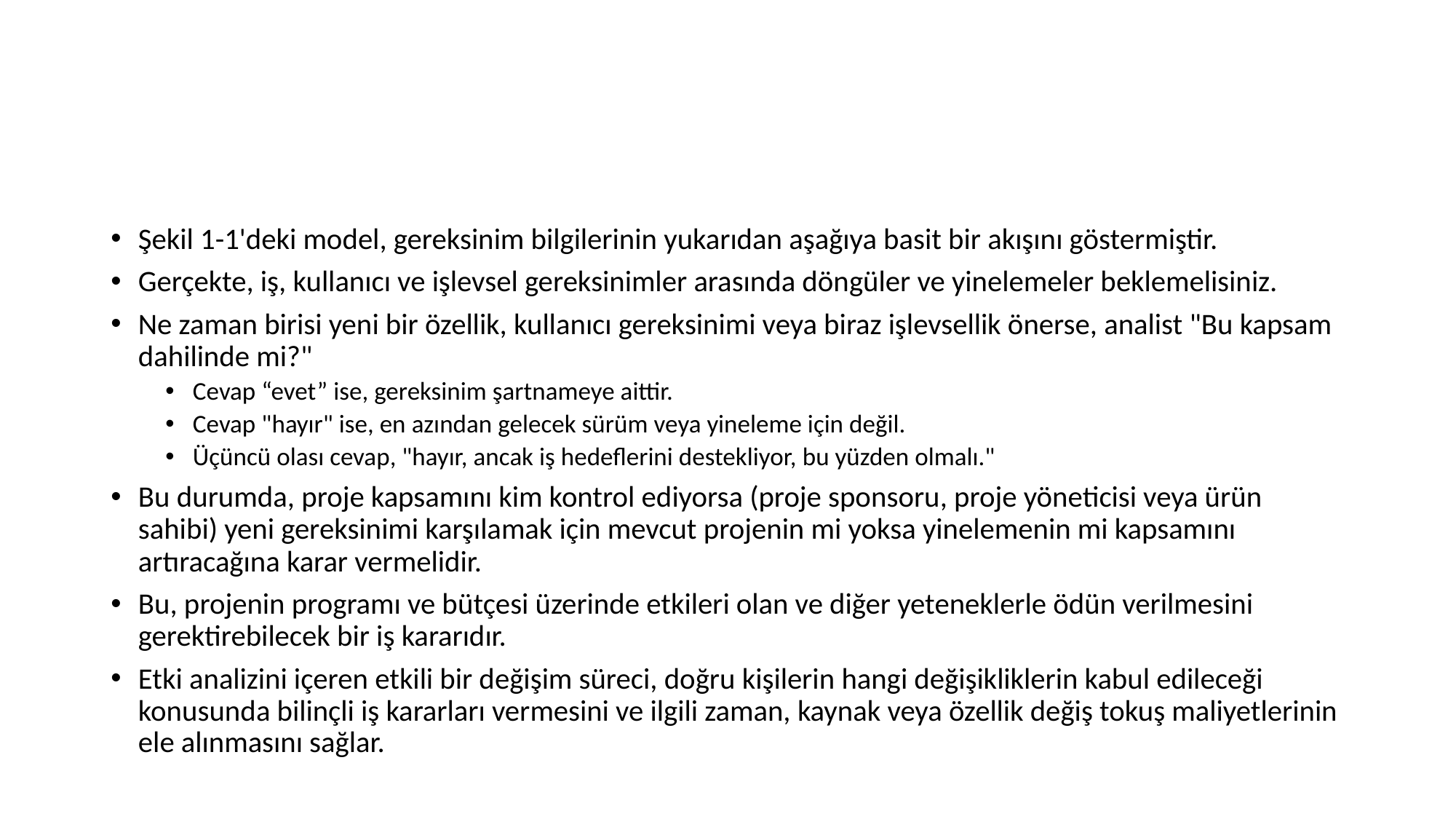

#
Şekil 1-1'deki model, gereksinim bilgilerinin yukarıdan aşağıya basit bir akışını göstermiştir.
Gerçekte, iş, kullanıcı ve işlevsel gereksinimler arasında döngüler ve yinelemeler beklemelisiniz.
Ne zaman birisi yeni bir özellik, kullanıcı gereksinimi veya biraz işlevsellik önerse, analist "Bu kapsam dahilinde mi?"
Cevap “evet” ise, gereksinim şartnameye aittir.
Cevap "hayır" ise, en azından gelecek sürüm veya yineleme için değil.
Üçüncü olası cevap, "hayır, ancak iş hedeflerini destekliyor, bu yüzden olmalı."
Bu durumda, proje kapsamını kim kontrol ediyorsa (proje sponsoru, proje yöneticisi veya ürün sahibi) yeni gereksinimi karşılamak için mevcut projenin mi yoksa yinelemenin mi kapsamını artıracağına karar vermelidir.
Bu, projenin programı ve bütçesi üzerinde etkileri olan ve diğer yeteneklerle ödün verilmesini gerektirebilecek bir iş kararıdır.
Etki analizini içeren etkili bir değişim süreci, doğru kişilerin hangi değişikliklerin kabul edileceği konusunda bilinçli iş kararları vermesini ve ilgili zaman, kaynak veya özellik değiş tokuş maliyetlerinin ele alınmasını sağlar.